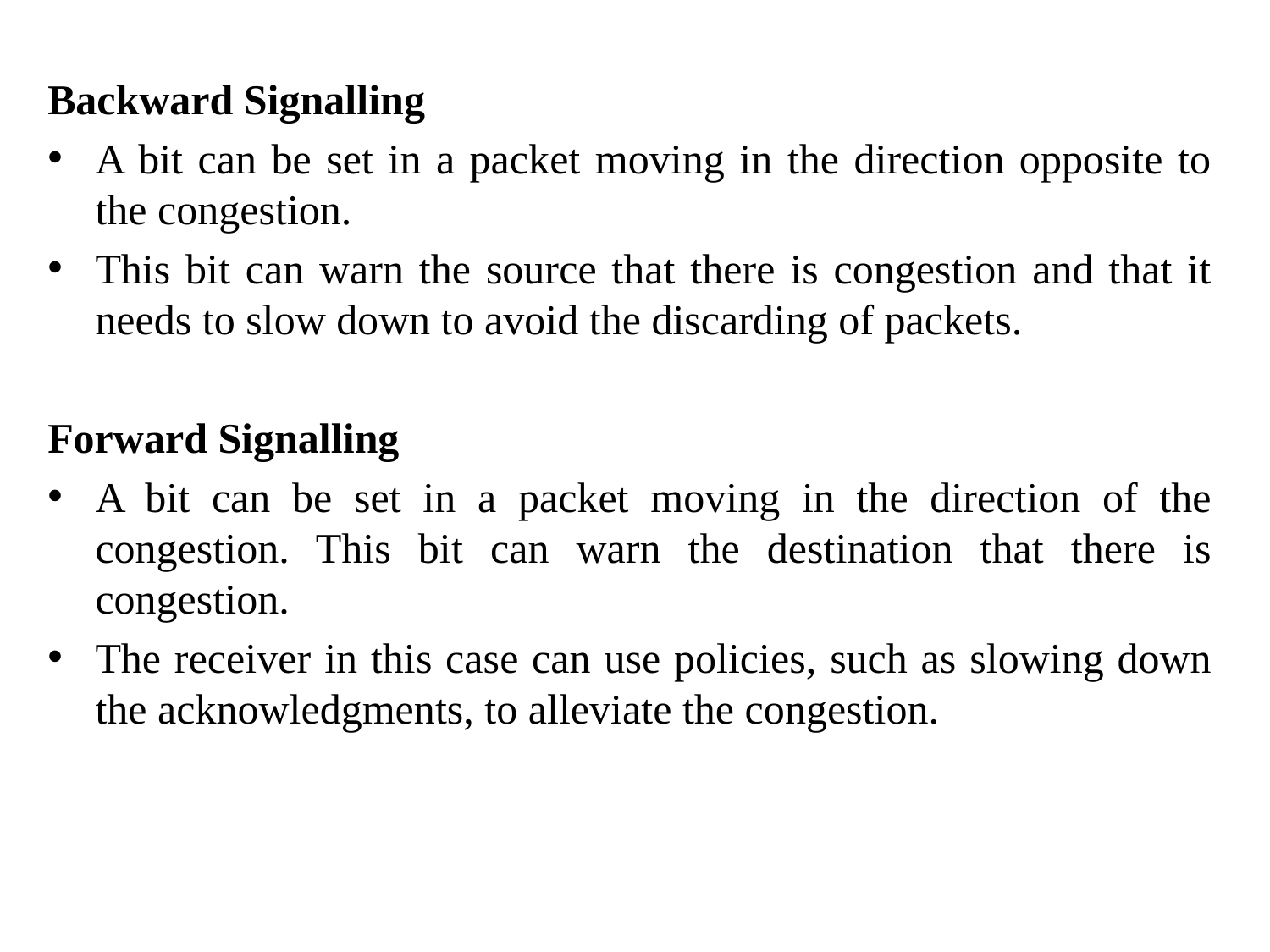

Backward Signalling
A bit can be set in a packet moving in the direction opposite to the congestion.
This bit can warn the source that there is congestion and that it needs to slow down to avoid the discarding of packets.

Forward Signalling
A bit can be set in a packet moving in the direction of the congestion. This bit can warn the destination that there is congestion.
The receiver in this case can use policies, such as slowing down the acknowledgments, to alleviate the congestion.